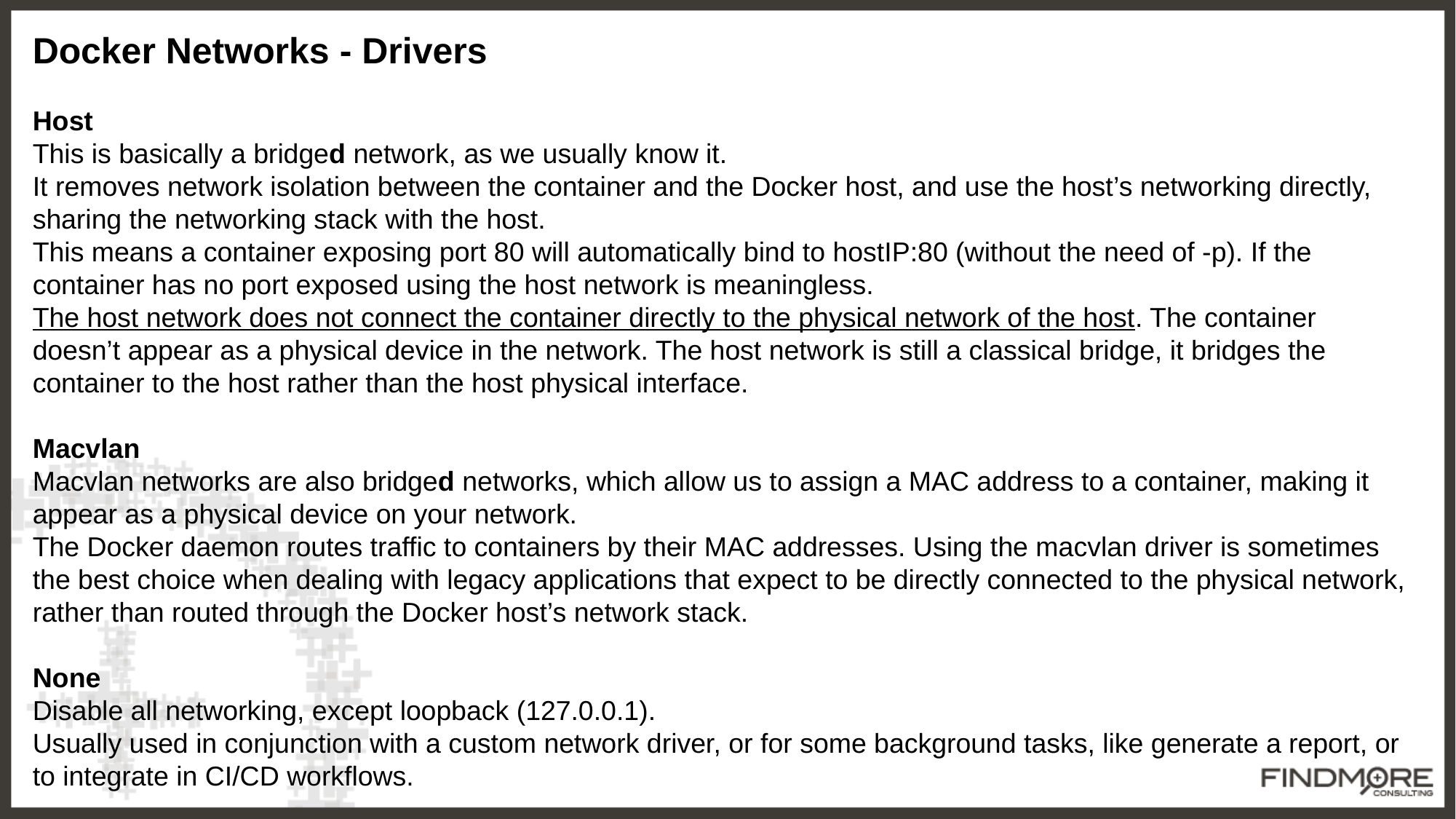

Docker Networks - Drivers

Host
This is basically a bridged network, as we usually know it.
It removes network isolation between the container and the Docker host, and use the host’s networking directly, sharing the networking stack with the host.
This means a container exposing port 80 will automatically bind to hostIP:80 (without the need of -p). If the container has no port exposed using the host network is meaningless.
The host network does not connect the container directly to the physical network of the host. The container doesn’t appear as a physical device in the network. The host network is still a classical bridge, it bridges the container to the host rather than the host physical interface.

Macvlan
Macvlan networks are also bridged networks, which allow us to assign a MAC address to a container, making it appear as a physical device on your network.
The Docker daemon routes traffic to containers by their MAC addresses. Using the macvlan driver is sometimes the best choice when dealing with legacy applications that expect to be directly connected to the physical network, rather than routed through the Docker host’s network stack.

None
Disable all networking, except loopback (127.0.0.1).
Usually used in conjunction with a custom network driver, or for some background tasks, like generate a report, or to integrate in CI/CD workflows.